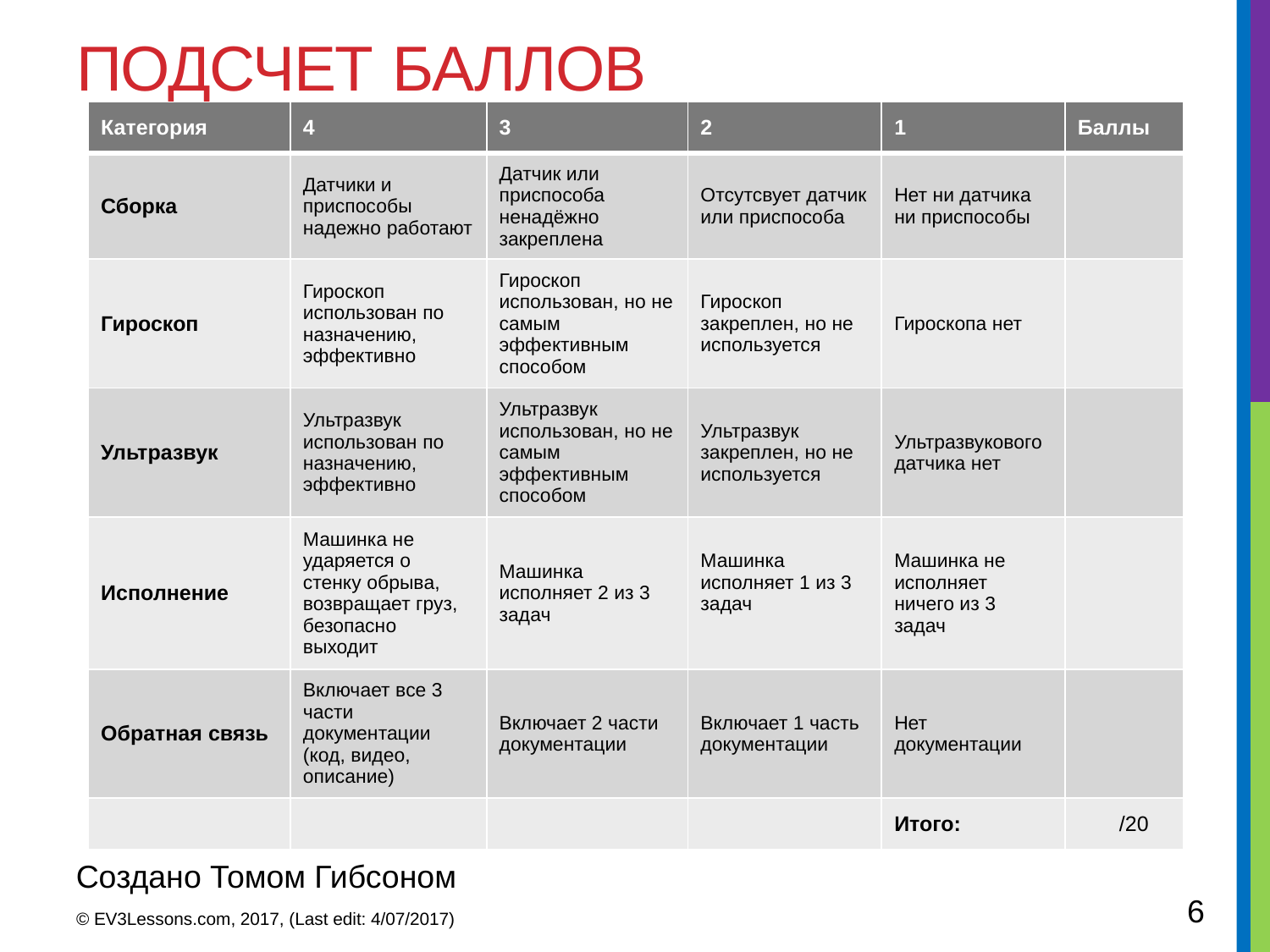

# Подсчет баллов
| Категория | 4 | 3 | 2 | 1 | Баллы |
| --- | --- | --- | --- | --- | --- |
| Сборка | Датчики и приспособы надежно работают | Датчик или приспособа ненадёжно закреплена | Отсутсвует датчик или приспособа | Нет ни датчика ни приспособы |  |
| Гироскоп | Гироскоп использован по назначению, эффективно | Гироскоп использован, но не самым эффективным способом | Гироскоп закреплен, но не используется | Гироскопа нет |  |
| Ультразвук | Ультразвук использован по назначению, эффективно | Ультразвук использован, но не самым эффективным способом | Ультразвук закреплен, но не используется | Ультразвукового датчика нет |  |
| Исполнение | Машинка не ударяется о стенку обрыва, возвращает груз, безопасно выходит | Машинка исполняет 2 из 3 задач | Машинка исполняет 1 из 3 задач | Машинка не исполняет ничего из 3 задач |  |
| Обратная связь | Включает все 3 части документации (код, видео, описание) | Включает 2 части документации | Включает 1 часть документации | Нет документации |  |
|  |  |  |  | Итого: | /20 |
/20
Создано Томом Гибсоном
6
© EV3Lessons.com, 2017, (Last edit: 4/07/2017)